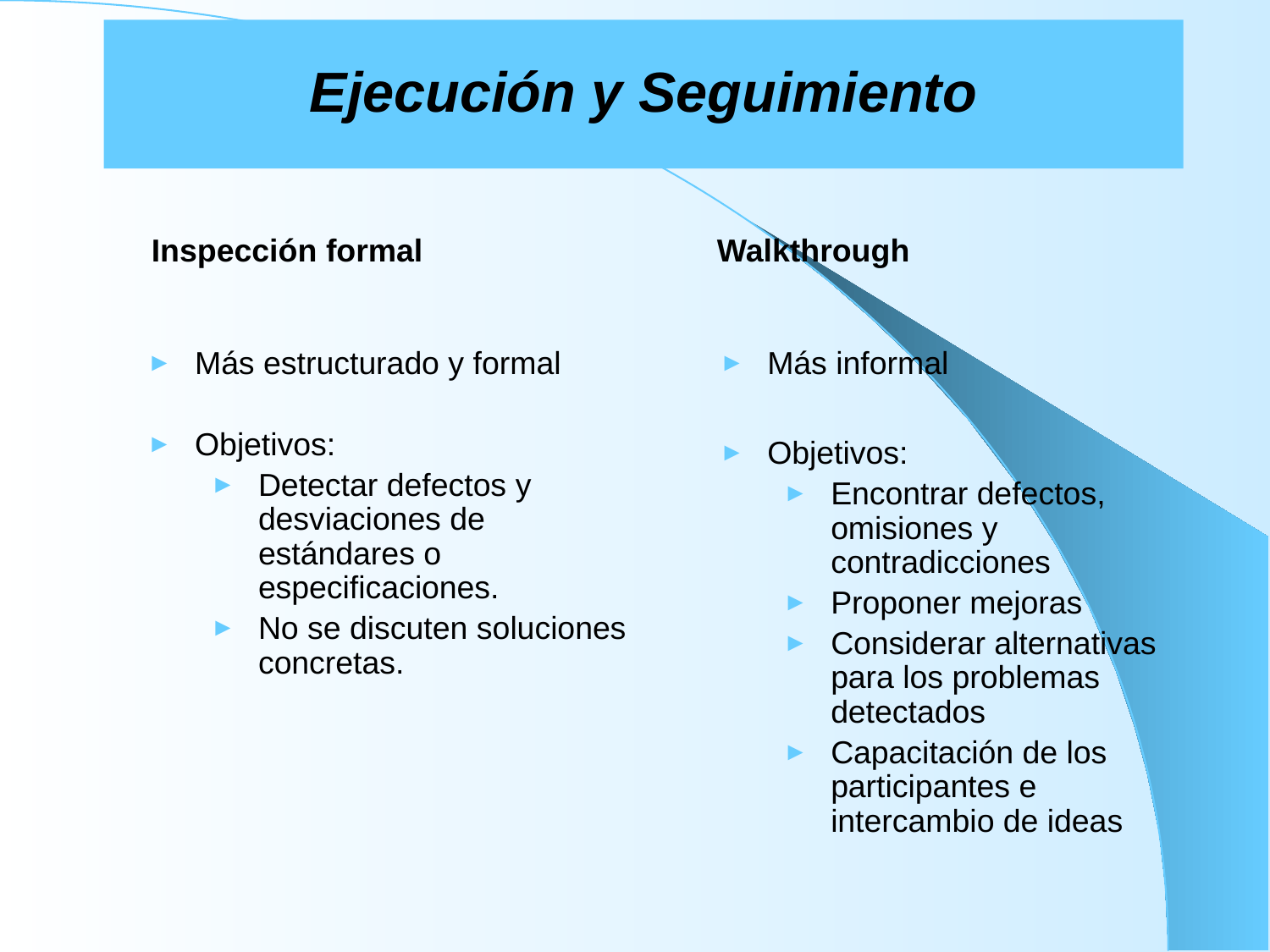

# Ejecución y Seguimiento

Inspección formal

Walkthrough
Más estructurado y formal

Objetivos:
Detectar defectos y desviaciones de estándares o especificaciones.
No se discuten soluciones concretas.

Más informal

Objetivos:
Encontrar defectos, omisiones y contradicciones
Proponer mejoras
Considerar alternativas para los problemas detectados
Capacitación de los participantes e intercambio de ideas